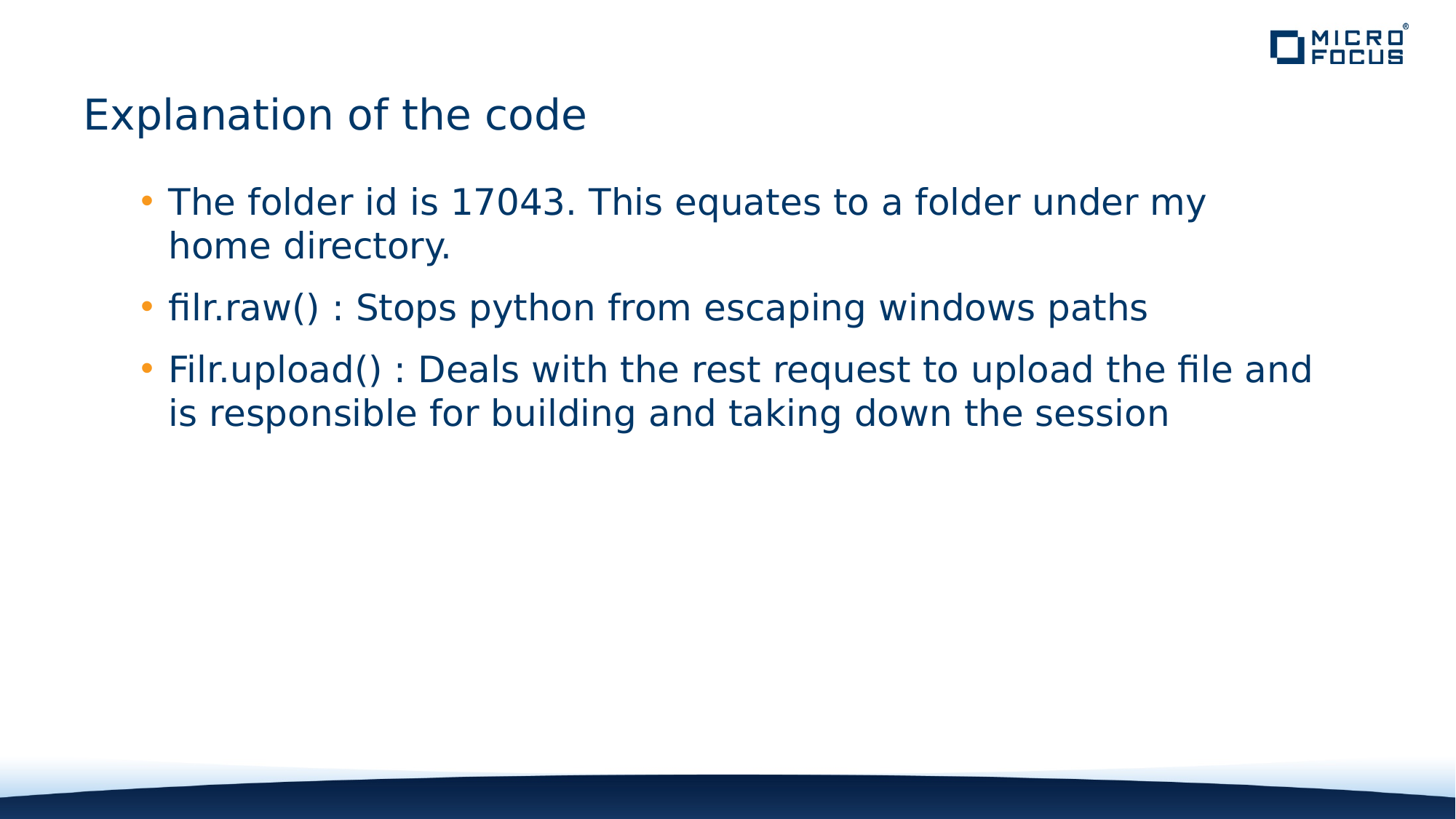

# Explanation of the code
The folder id is 17043. This equates to a folder under my home directory.
filr.raw() : Stops python from escaping windows paths
Filr.upload() : Deals with the rest request to upload the file and is responsible for building and taking down the session